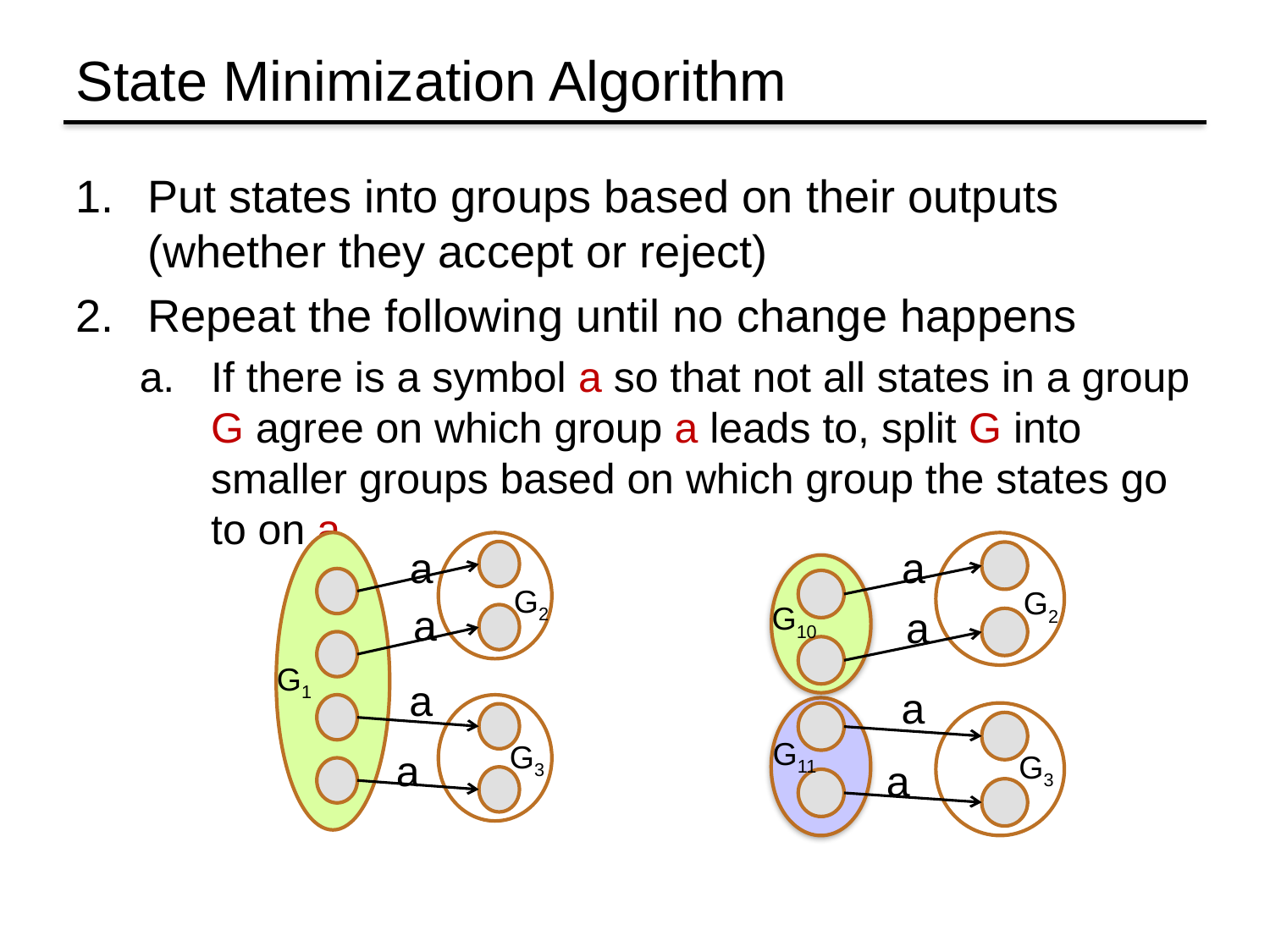

# State Minimization Algorithm
Put states into groups based on their outputs (whether they accept or reject)
Repeat the following until no change happens
If there is a symbol a so that not all states in a group G agree on which group a leads to, split G into smaller groups based on which group the states go to on a

Finally, convert groups to states

a

G2
a

G1
a

G3
a

a

G2
G10
a

a

G11
G3
a